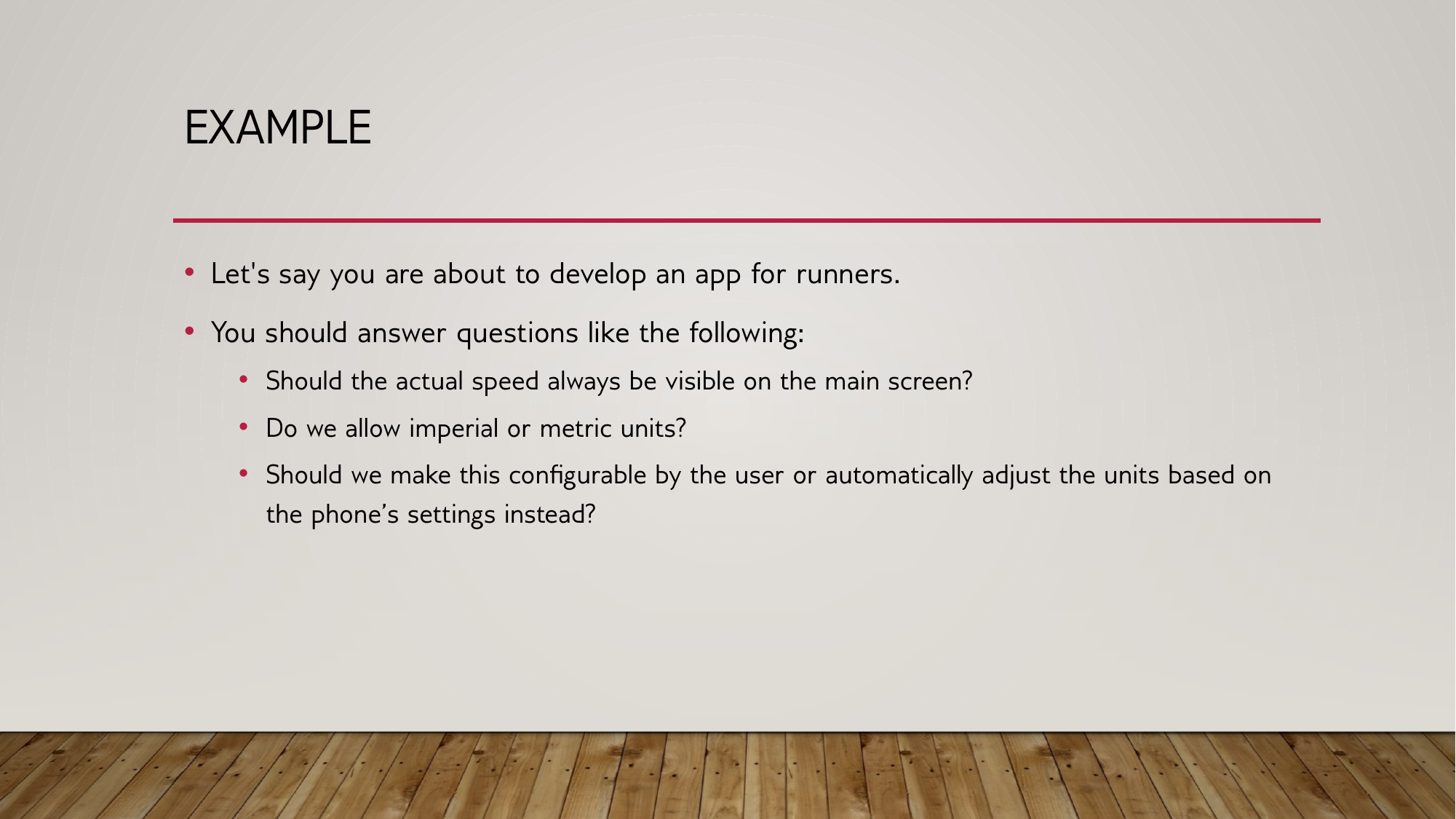

# Example
Let's say you are about to develop an app for runners.
You should answer questions like the following:
Should the actual speed always be visible on the main screen?
Do we allow imperial or metric units?
Should we make this configurable by the user or automatically adjust the units based on the phone’s settings instead?